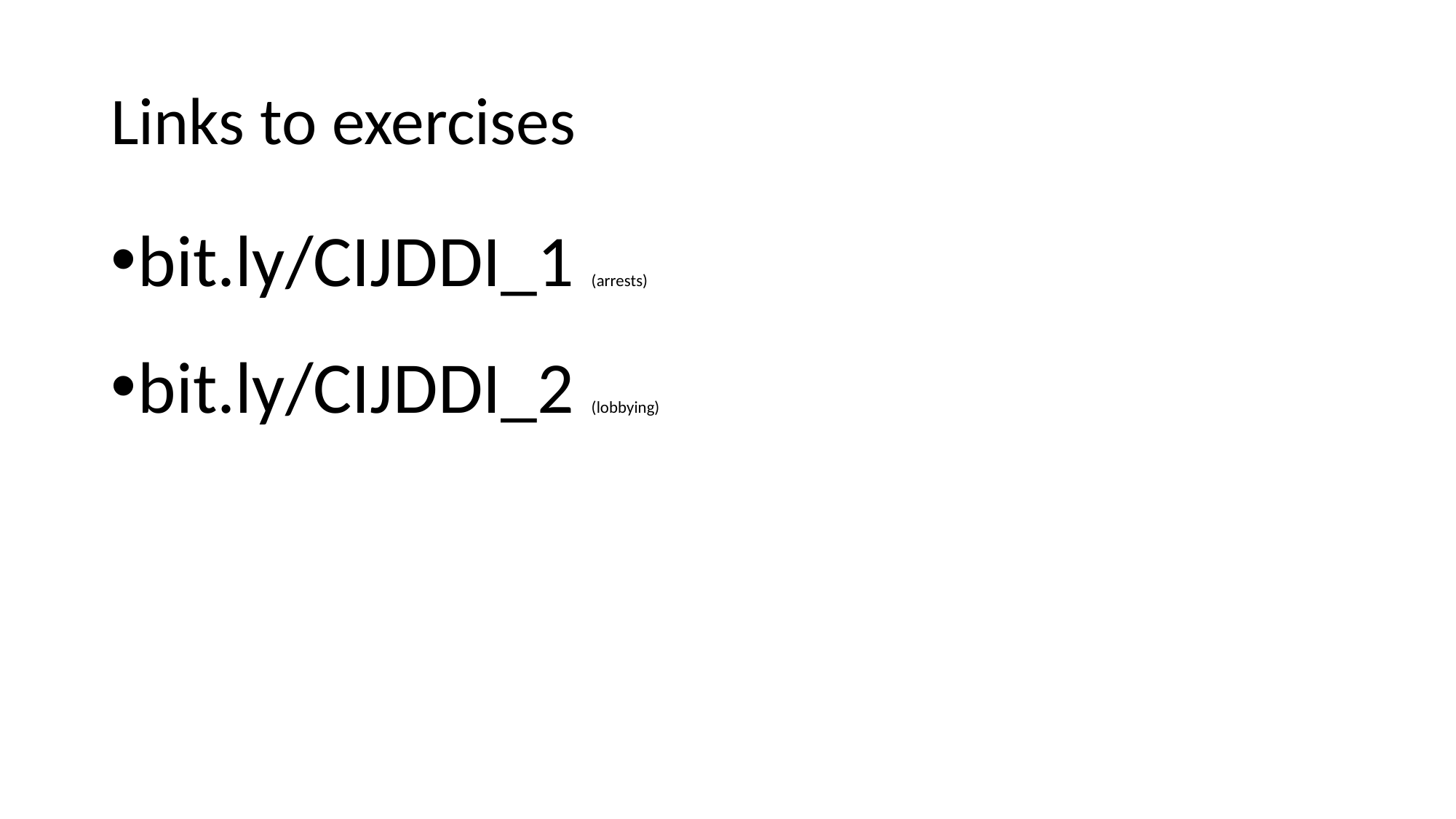

# Links to exercises
bit.ly/CIJDDI_1 (arrests)

bit.ly/CIJDDI_2 (lobbying)